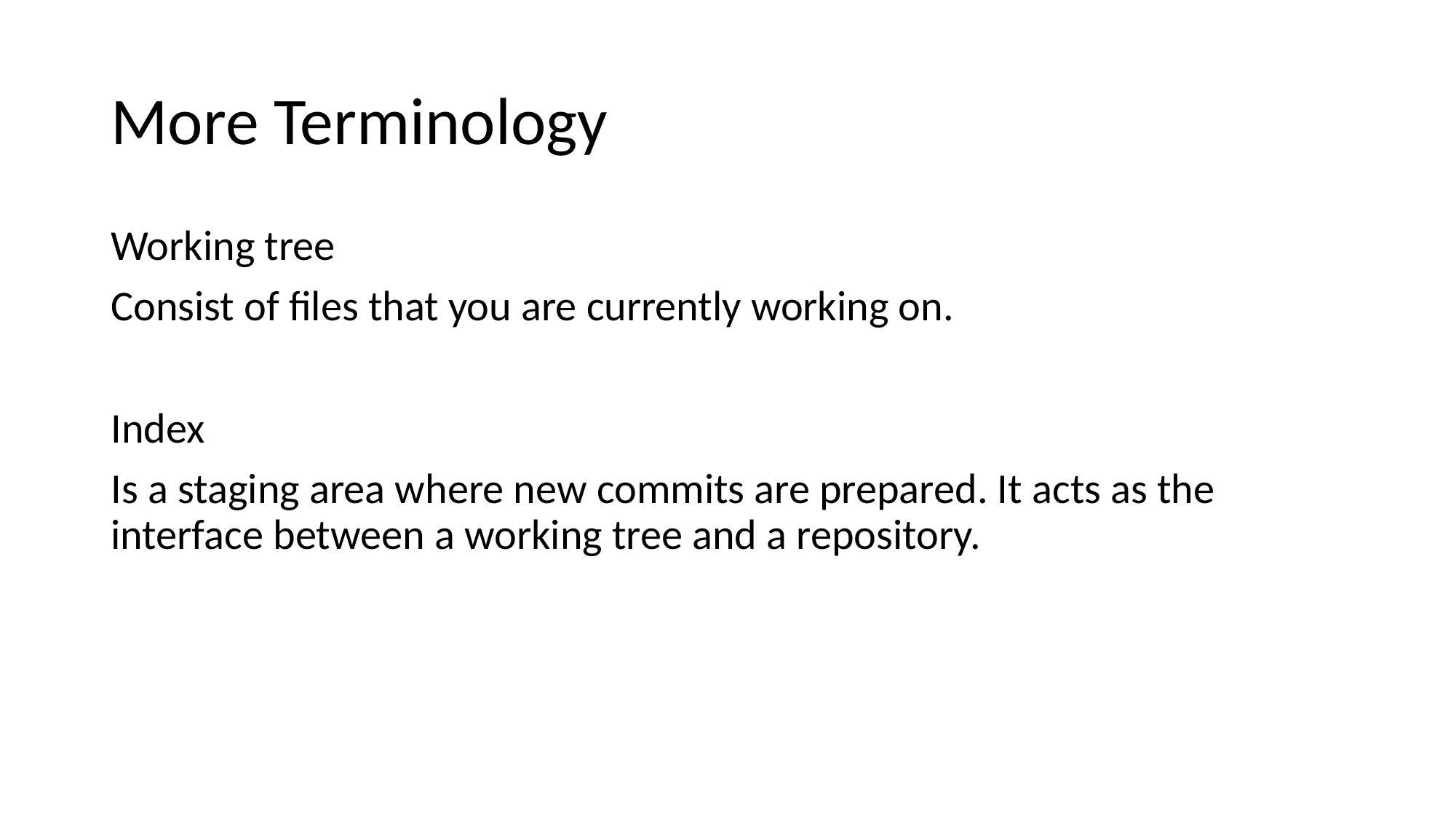

# More Terminology
Working tree
Consist of files that you are currently working on.

Index
Is a staging area where new commits are prepared. It acts as the interface between a working tree and a repository.